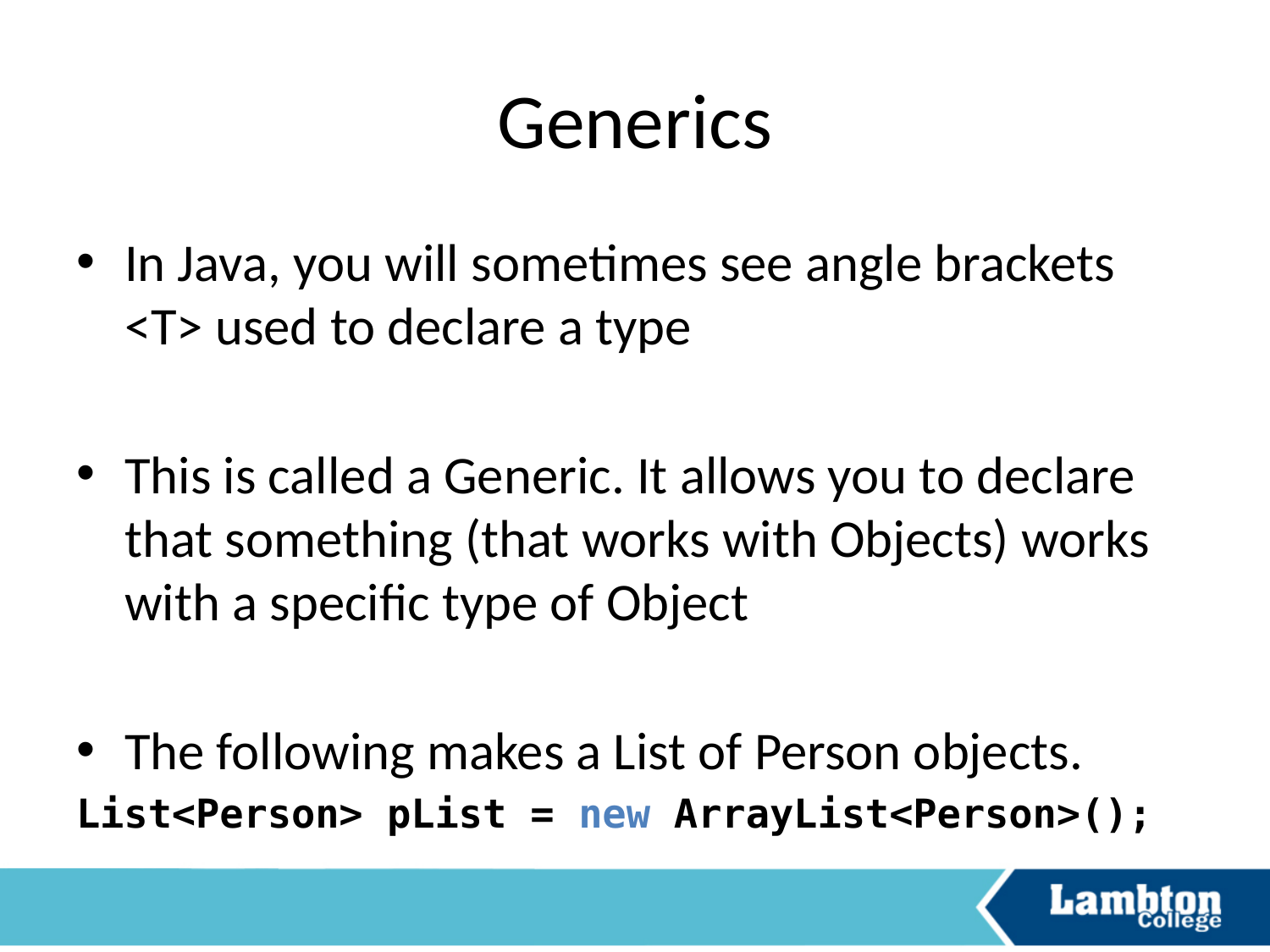

# Generics
In Java, you will sometimes see angle brackets <T> used to declare a type

This is called a Generic. It allows you to declare that something (that works with Objects) works with a specific type of Object

The following makes a List of Person objects.
List<Person> pList = new ArrayList<Person>();